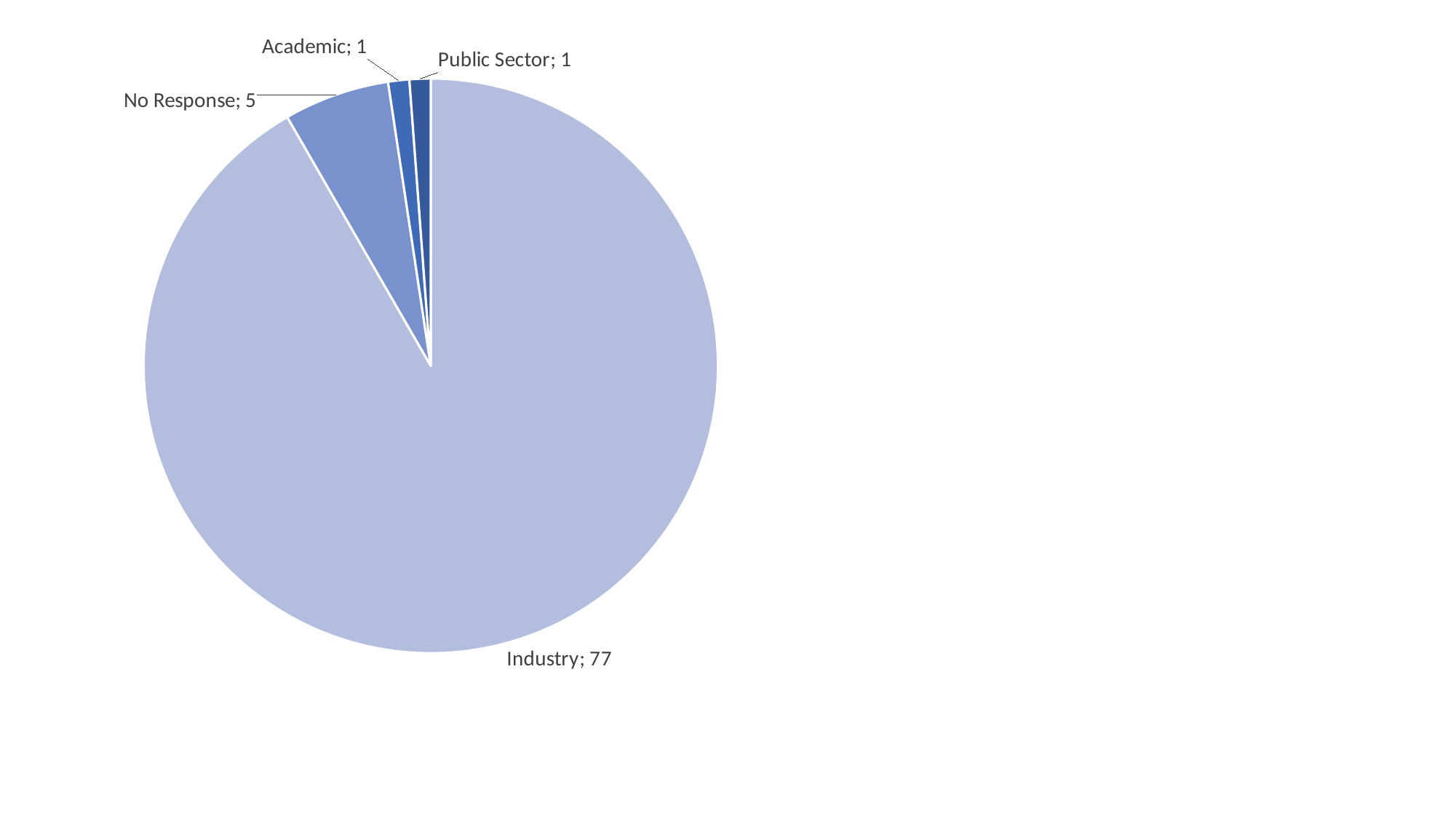

### Chart

| Category | Total |
|---|---|
| Industry | 77.0 |
| No Response | 5.0 |
| Academic | 1.0 |
| Public Sector | 1.0 |